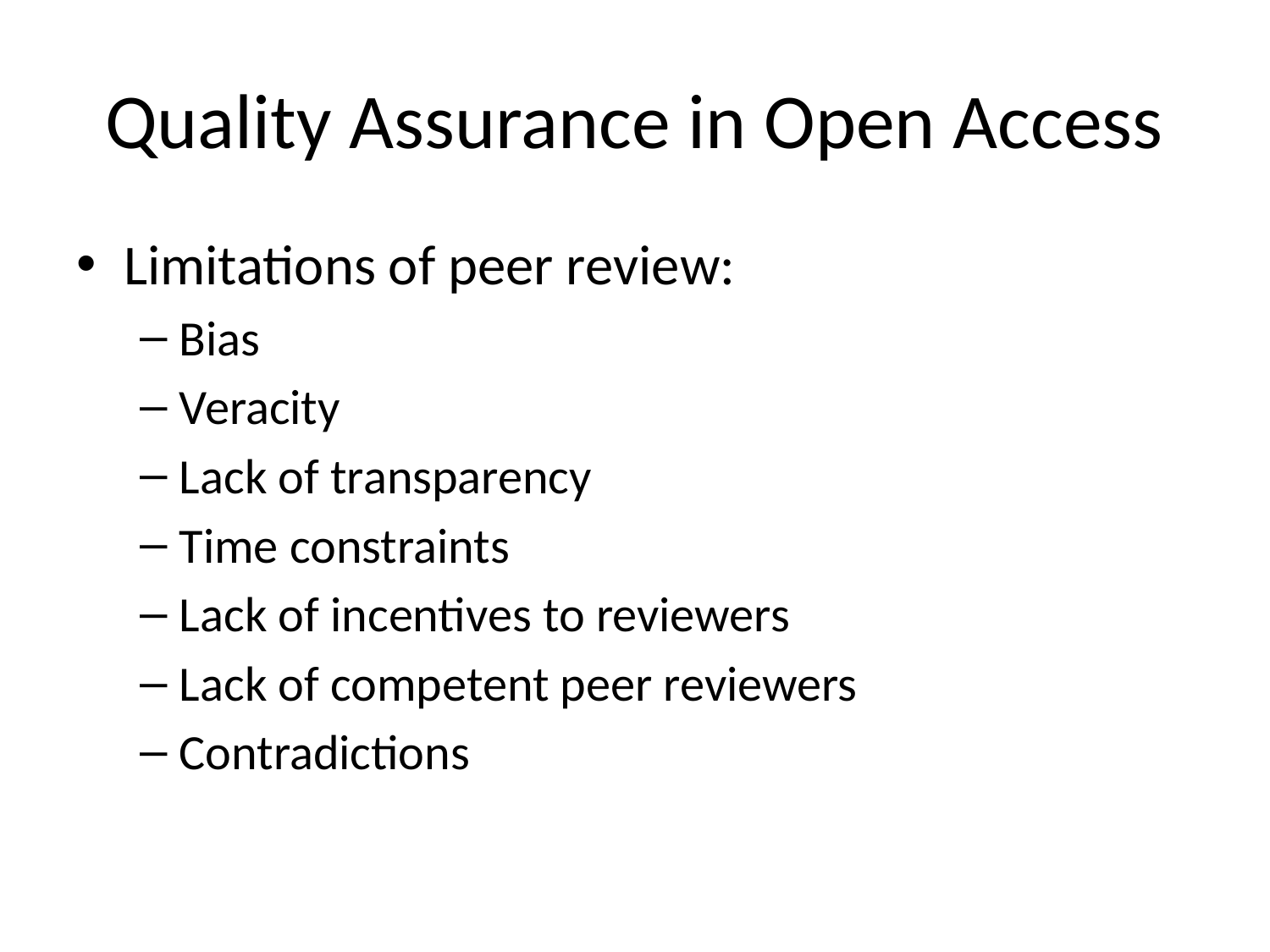

# Quality Assurance in Open Access
Limitations of peer review:
Bias
Veracity
Lack of transparency
Time constraints
Lack of incentives to reviewers
Lack of competent peer reviewers
Contradictions